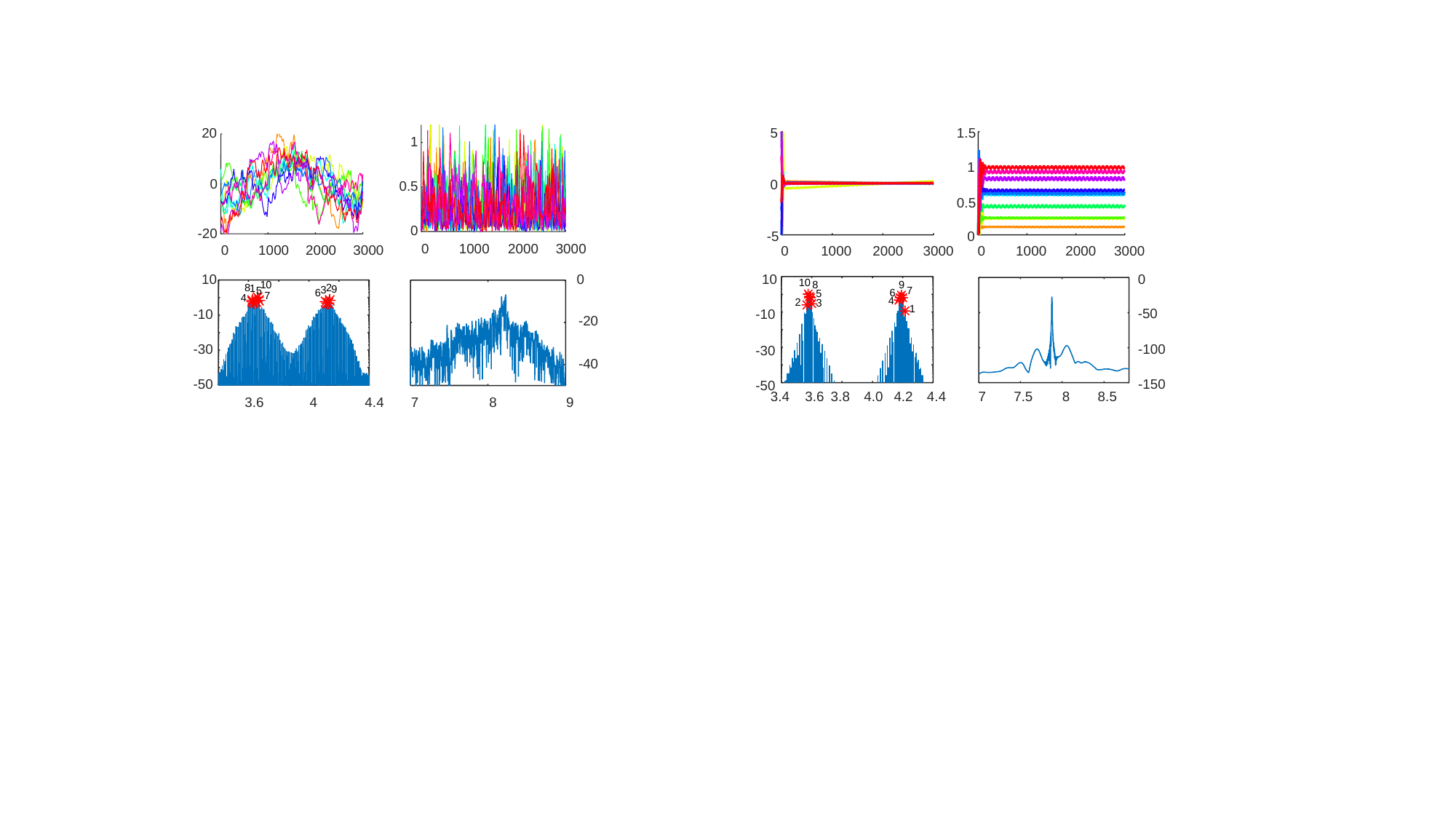

20

0
-20
0
1000
2000
3000

1
0.5
0
0
1000
2000
3000
10
-10
-30
-50
10

8
2

1

9
3

5

6

7
4

3.6
4
4.4
0

-20
-40
7
8
9
5
0
-5

0
1000
2000
3000
1.5
1
0.5
0

0
1000
2000
3000
0
-50
-100
-150

7
7.5
8
8.5
10
-10
-30
-50
10

8
9

7
6

5

4

2

3

1

3.6
4.4
3.4
3.8
4.2
4.0